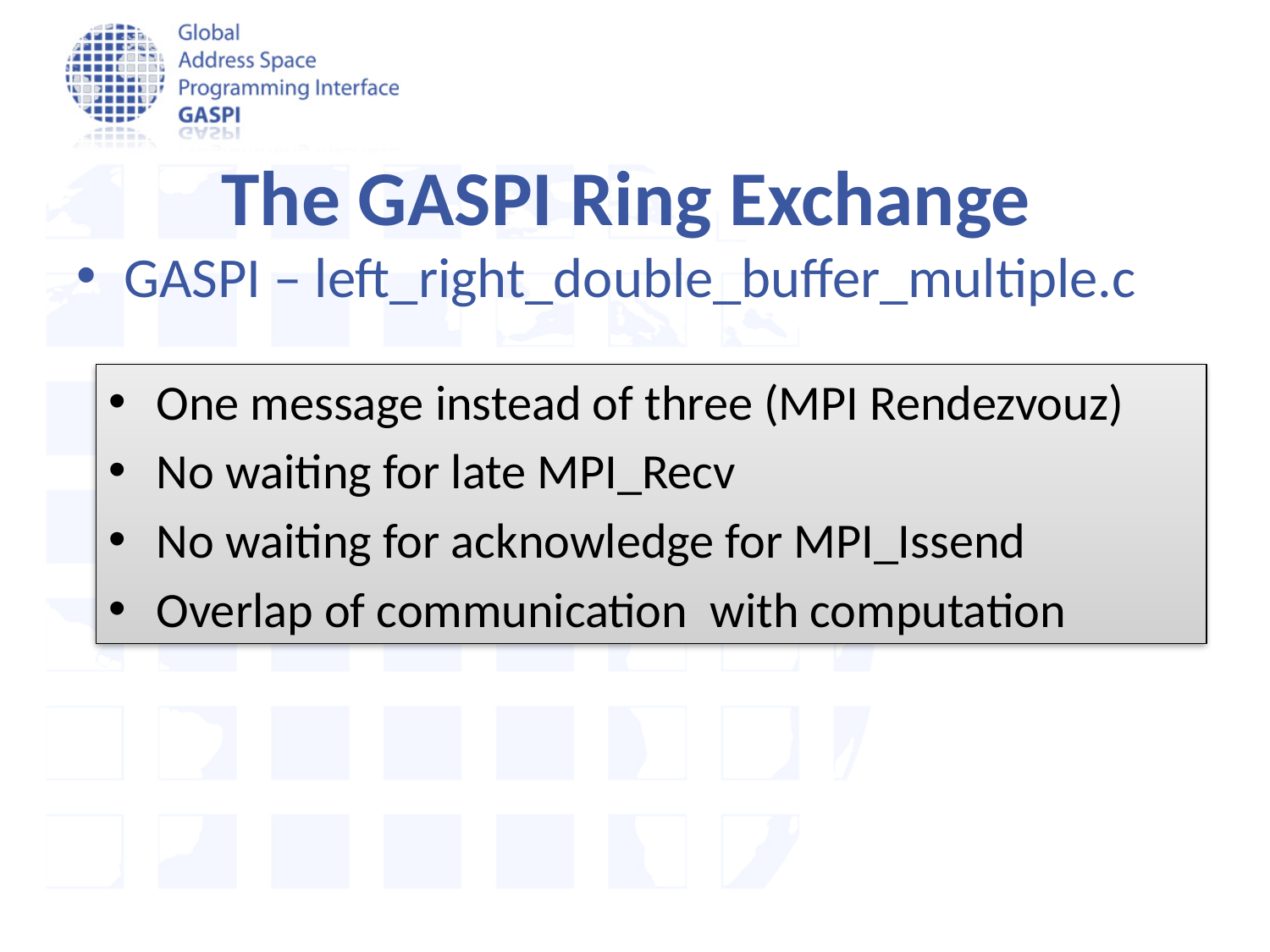

The GASPI Ring Exchange
GASPI – left_right_double_buffer_multiple.c
One message instead of three (MPI Rendezvouz)
No waiting for late MPI_Recv
No waiting for acknowledge for MPI_Issend
Overlap of communication  with computation